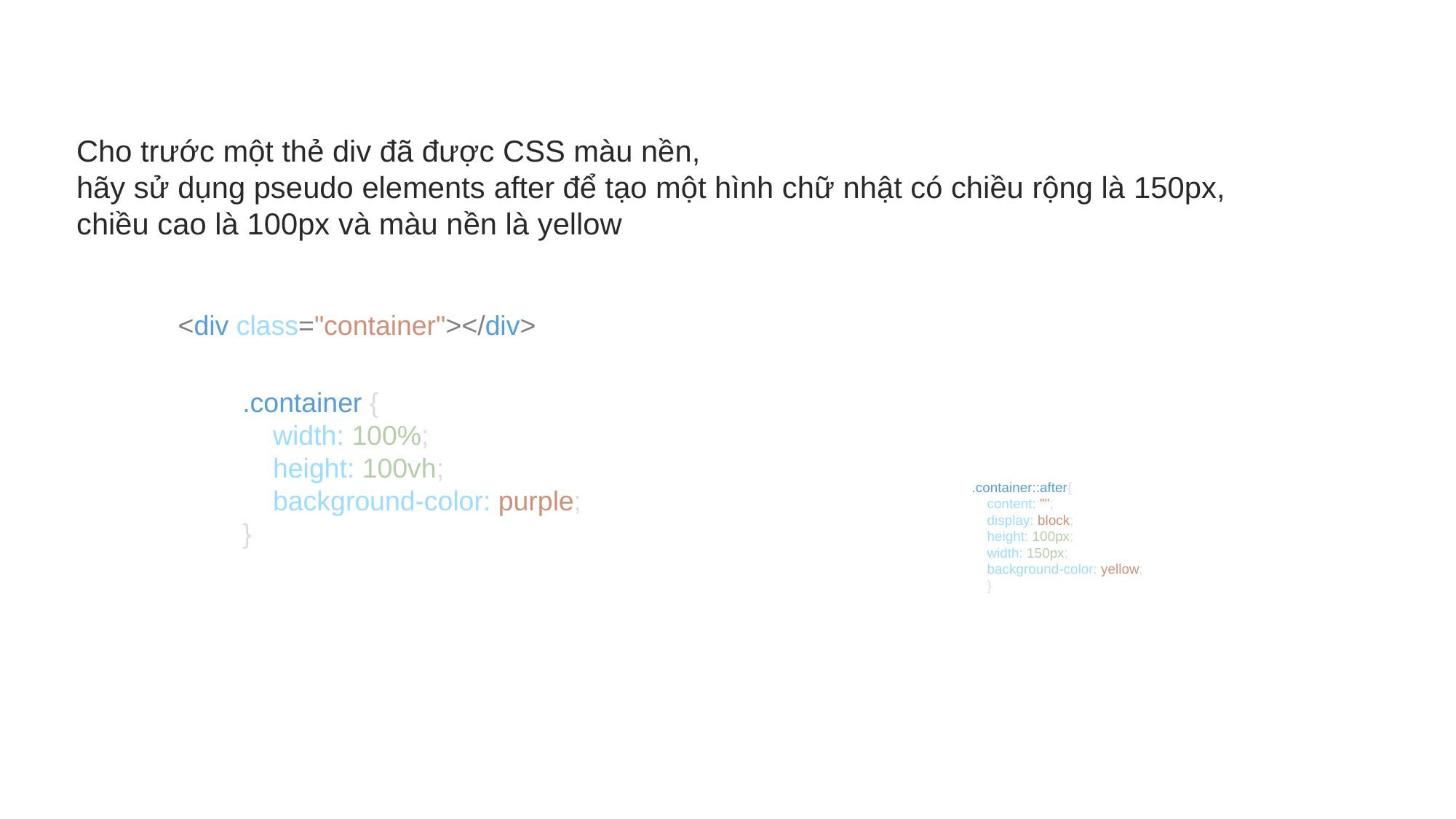

Cho trước một thẻ div đã được CSS màu nền,
hãy sử dụng pseudo elements after để tạo một hình chữ nhật có chiều rộng là 150px,
chiều cao là 100px và màu nền là yellow
<div class="container"></div>

.container {
    width: 100%;
    height: 100vh;
    background-color: purple;
}

.container::after{
    content: "";
    display: block;
    height: 100px;
    width: 150px;
    background-color: yellow;
    }